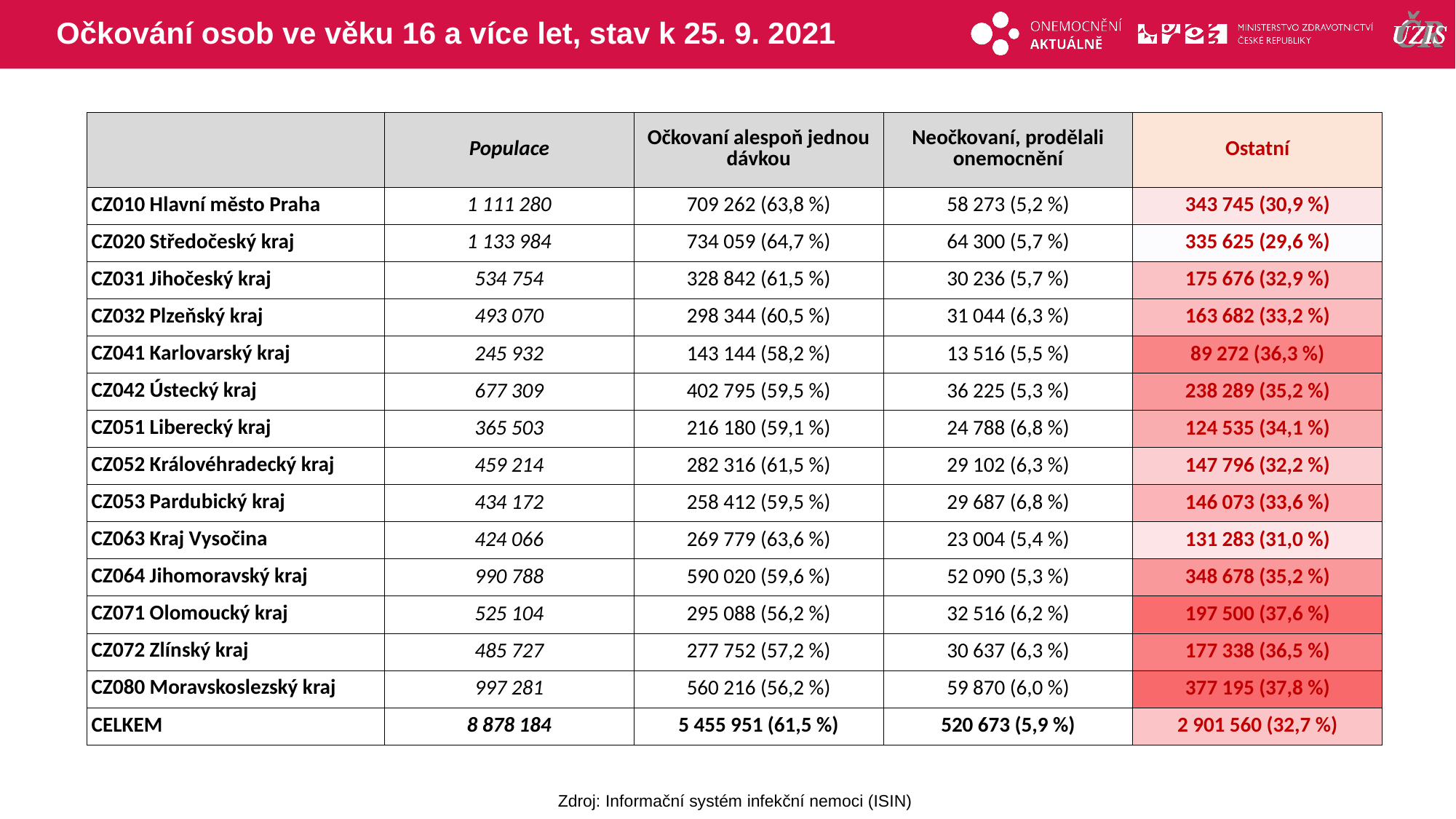

# Očkování osob ve věku 16 a více let, stav k 25. 9. 2021
|  | Populace | Očkovaní alespoň jednou dávkou | Neočkovaní, prodělali onemocnění | Ostatní |
| --- | --- | --- | --- | --- |
| CZ010 Hlavní město Praha | 1 111 280 | 709 262 (63,8 %) | 58 273 (5,2 %) | 343 745 (30,9 %) |
| CZ020 Středočeský kraj | 1 133 984 | 734 059 (64,7 %) | 64 300 (5,7 %) | 335 625 (29,6 %) |
| CZ031 Jihočeský kraj | 534 754 | 328 842 (61,5 %) | 30 236 (5,7 %) | 175 676 (32,9 %) |
| CZ032 Plzeňský kraj | 493 070 | 298 344 (60,5 %) | 31 044 (6,3 %) | 163 682 (33,2 %) |
| CZ041 Karlovarský kraj | 245 932 | 143 144 (58,2 %) | 13 516 (5,5 %) | 89 272 (36,3 %) |
| CZ042 Ústecký kraj | 677 309 | 402 795 (59,5 %) | 36 225 (5,3 %) | 238 289 (35,2 %) |
| CZ051 Liberecký kraj | 365 503 | 216 180 (59,1 %) | 24 788 (6,8 %) | 124 535 (34,1 %) |
| CZ052 Královéhradecký kraj | 459 214 | 282 316 (61,5 %) | 29 102 (6,3 %) | 147 796 (32,2 %) |
| CZ053 Pardubický kraj | 434 172 | 258 412 (59,5 %) | 29 687 (6,8 %) | 146 073 (33,6 %) |
| CZ063 Kraj Vysočina | 424 066 | 269 779 (63,6 %) | 23 004 (5,4 %) | 131 283 (31,0 %) |
| CZ064 Jihomoravský kraj | 990 788 | 590 020 (59,6 %) | 52 090 (5,3 %) | 348 678 (35,2 %) |
| CZ071 Olomoucký kraj | 525 104 | 295 088 (56,2 %) | 32 516 (6,2 %) | 197 500 (37,6 %) |
| CZ072 Zlínský kraj | 485 727 | 277 752 (57,2 %) | 30 637 (6,3 %) | 177 338 (36,5 %) |
| CZ080 Moravskoslezský kraj | 997 281 | 560 216 (56,2 %) | 59 870 (6,0 %) | 377 195 (37,8 %) |
| CELKEM | 8 878 184 | 5 455 951 (61,5 %) | 520 673 (5,9 %) | 2 901 560 (32,7 %) |
|  |
| --- |
|  |
|  |
|  |
|  |
|  |
|  |
|  |
|  |
|  |
|  |
|  |
|  |
|  |
|  |
Zdroj: Informační systém infekční nemoci (ISIN)